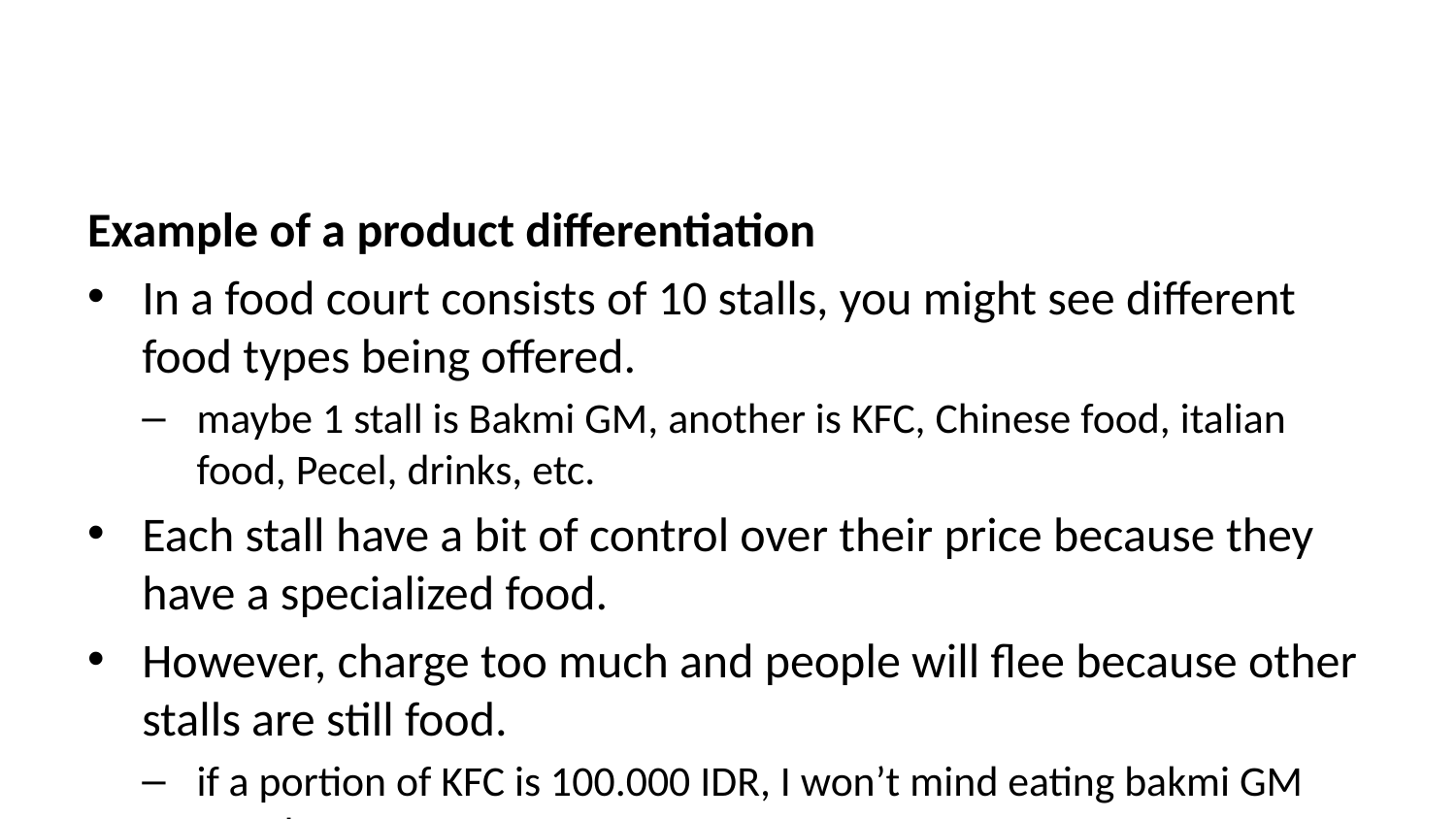

Example of a product differentiation
In a food court consists of 10 stalls, you might see different food types being offered.
maybe 1 stall is Bakmi GM, another is KFC, Chinese food, italian food, Pecel, drinks, etc.
Each stall have a bit of control over their price because they have a specialized food.
However, charge too much and people will flee because other stalls are still food.
if a portion of KFC is 100.000 IDR, I won’t mind eating bakmi GM everday.